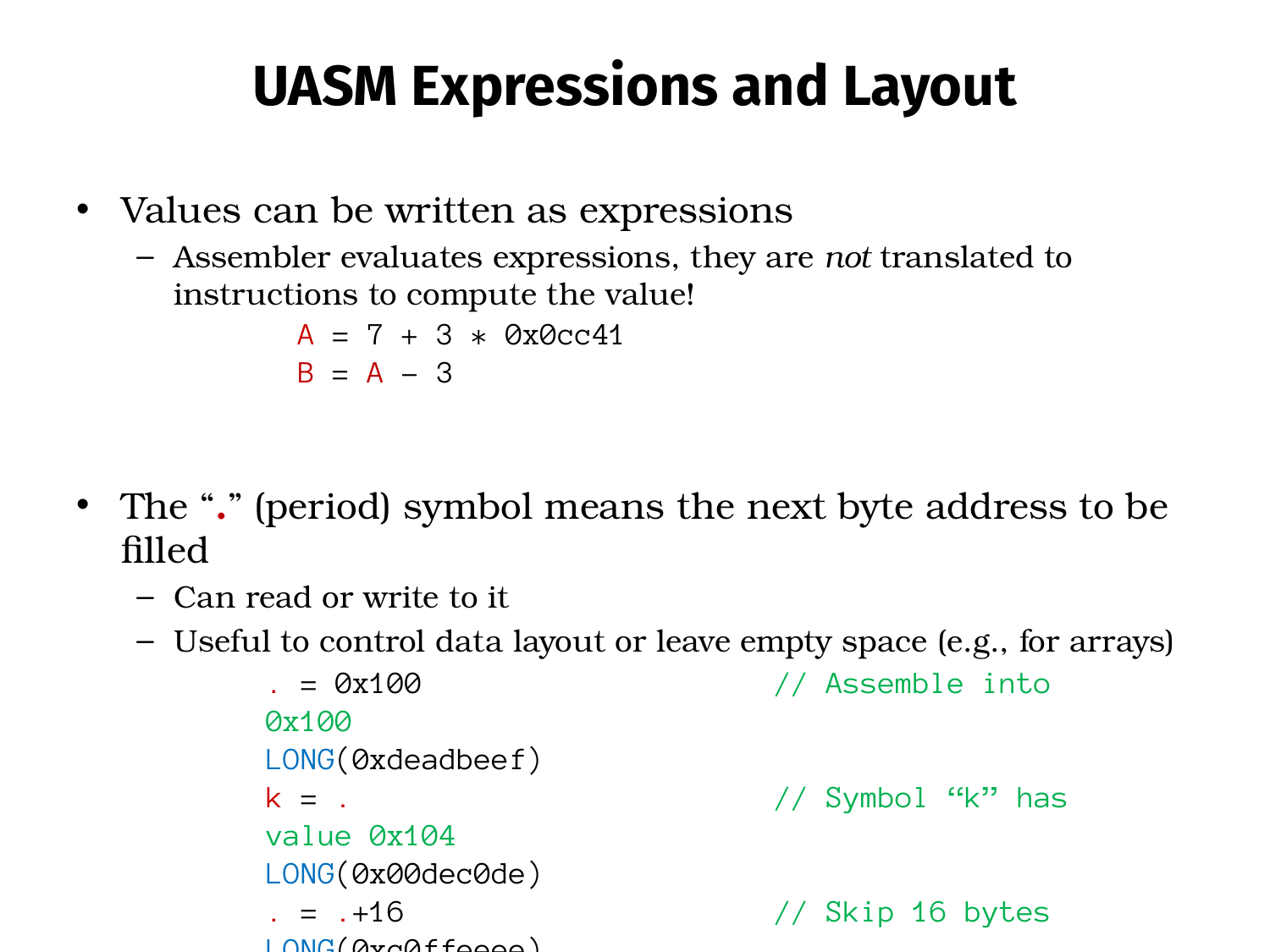

# UASM Expressions and Layout
Values can be written as expressions
Assembler evaluates expressions, they are not translated to instructions to compute the value!

The “.” (period) symbol means the next byte address to be filled
Can read or write to it
Useful to control data layout or leave empty space (e.g., for arrays)

A = 7 + 3 * 0x0cc41
B = A - 3
. = 0x100			// Assemble into 0x100
LONG(0xdeadbeef)
k = .				// Symbol “k” has value 0x104
LONG(0x00dec0de)
. = .+16			// Skip 16 bytes
LONG(0xc0ffeeee)